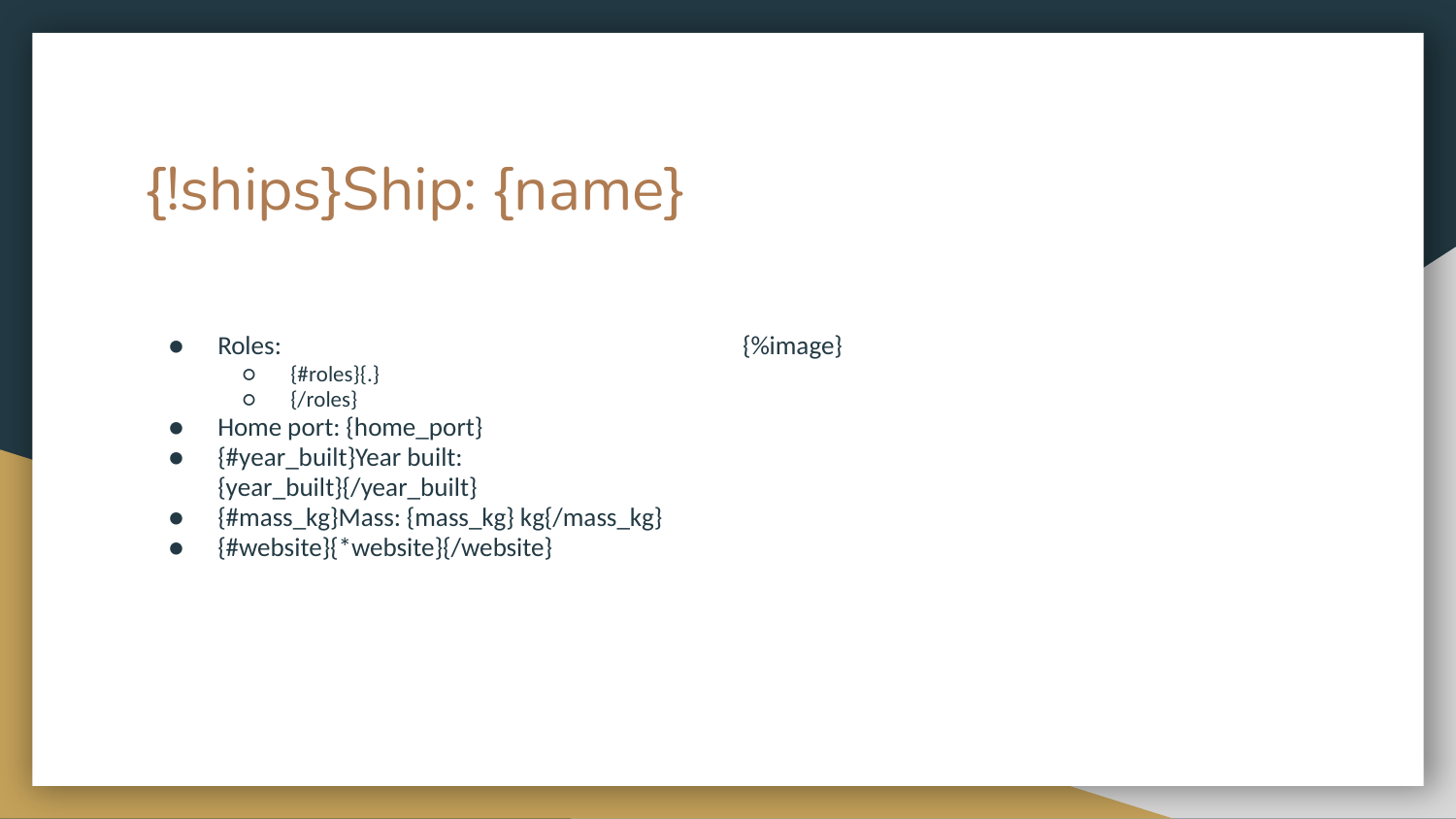

# {!ships}Ship: {name}
Roles:
{#roles}{.}
{/roles}
Home port: {home_port}
{#year_built}Year built: {year_built}{/year_built}
{#mass_kg}Mass: {mass_kg} kg{/mass_kg}
{#website}{*website}{/website}
{%image}